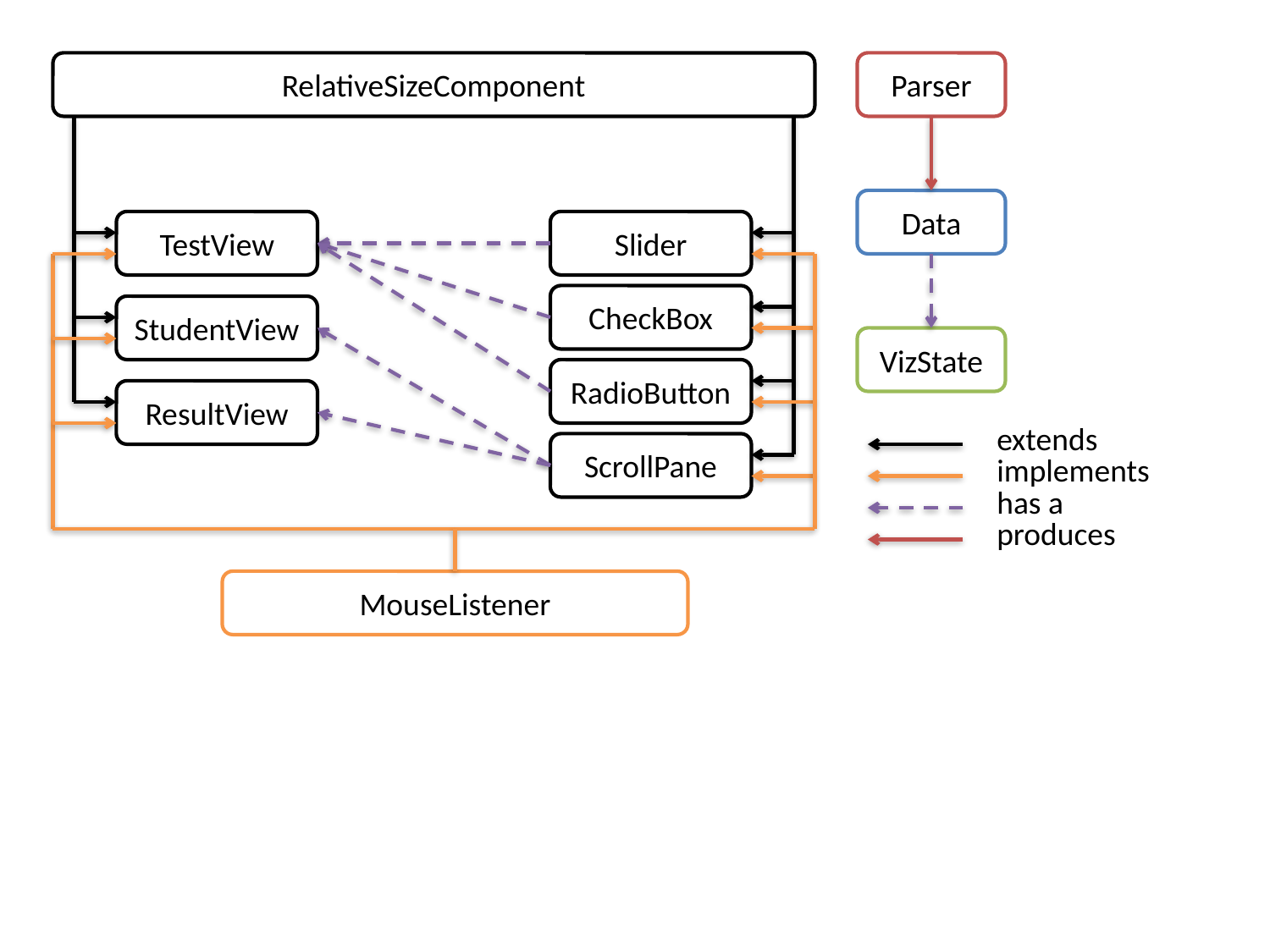

RelativeSizeComponent
Parser
Data
TestView
Slider
CheckBox
StudentView
VizState
RadioButton
ResultView
extends
ScrollPane
implements
has a
produces
MouseListener